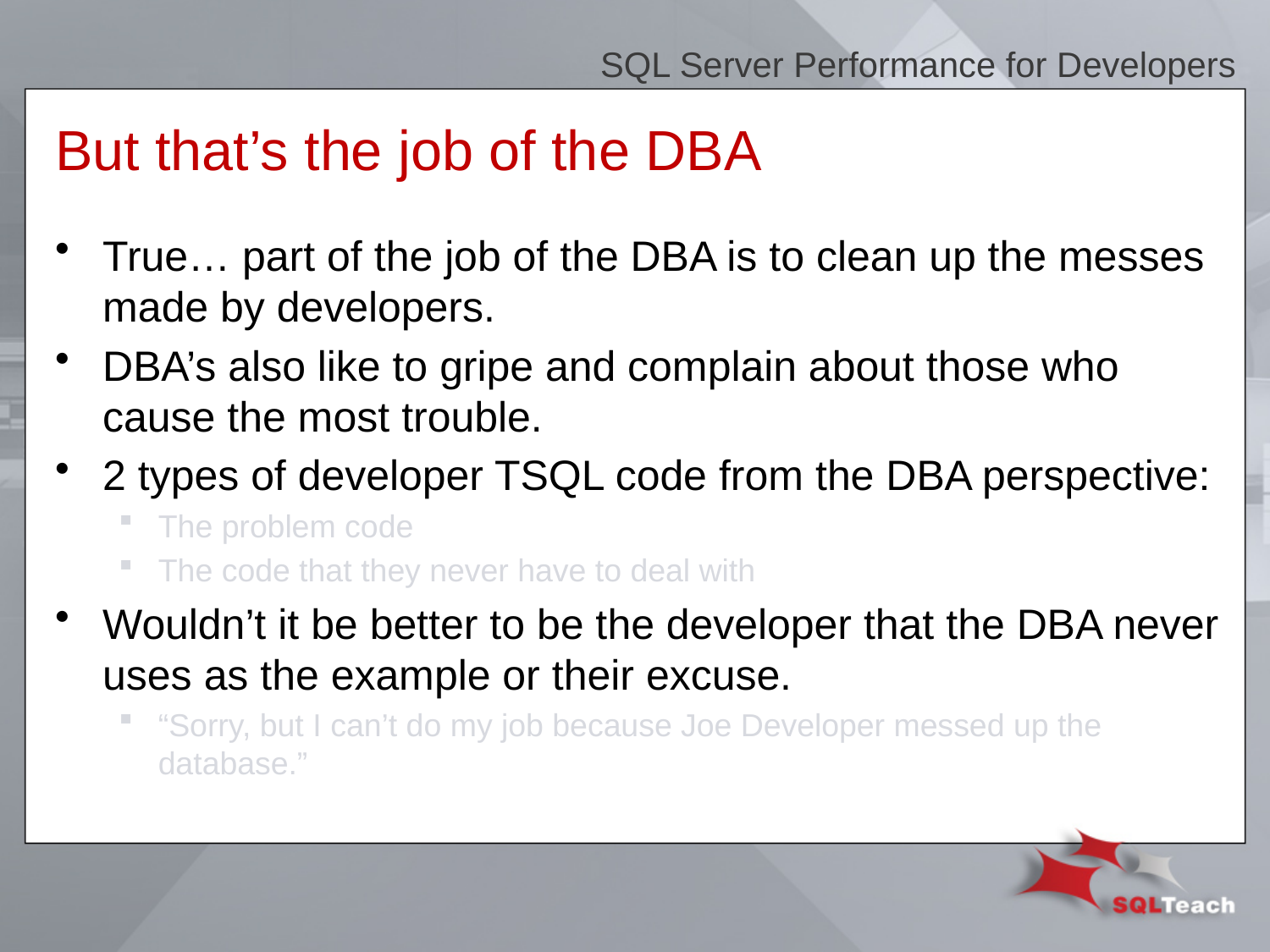

SQL Server Performance for Developers
# But that’s the job of the DBA
True… part of the job of the DBA is to clean up the messes made by developers.
DBA’s also like to gripe and complain about those who cause the most trouble.
2 types of developer TSQL code from the DBA perspective:
The problem code
The code that they never have to deal with
Wouldn’t it be better to be the developer that the DBA never uses as the example or their excuse.
“Sorry, but I can’t do my job because Joe Developer messed up the database.”